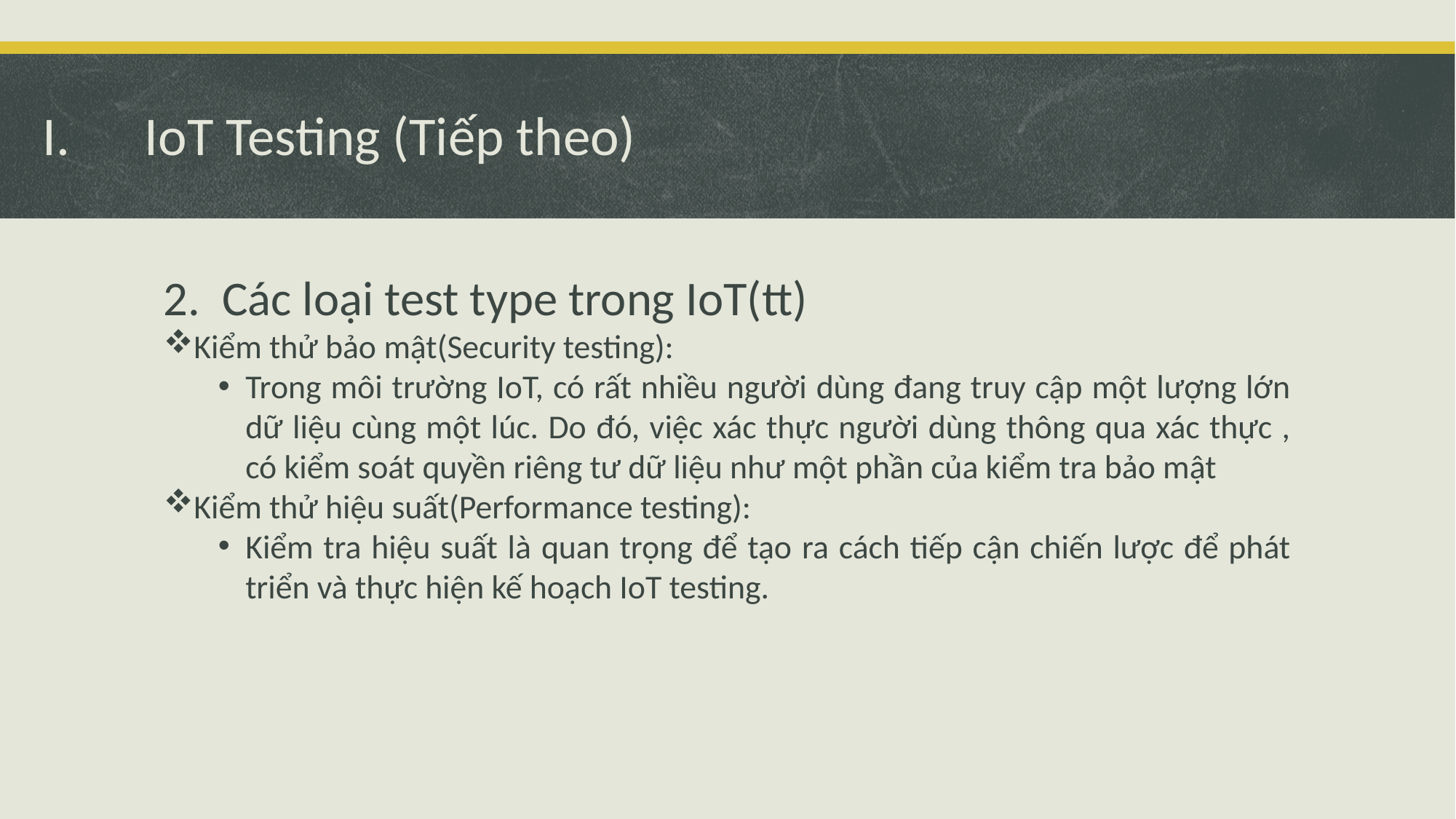

# IoT Testing (Tiếp theo)
2.  Các loại test type trong IoT(tt)
Kiểm thử bảo mật(Security testing):
Trong môi trường IoT, có rất nhiều người dùng đang truy cập một lượng lớn dữ liệu cùng một lúc. Do đó, việc xác thực người dùng thông qua xác thực , có kiểm soát quyền riêng tư dữ liệu như một phần của kiểm tra bảo mật
Kiểm thử hiệu suất(Performance testing):
Kiểm tra hiệu suất là quan trọng để tạo ra cách tiếp cận chiến lược để phát triển và thực hiện kế hoạch IoT testing.